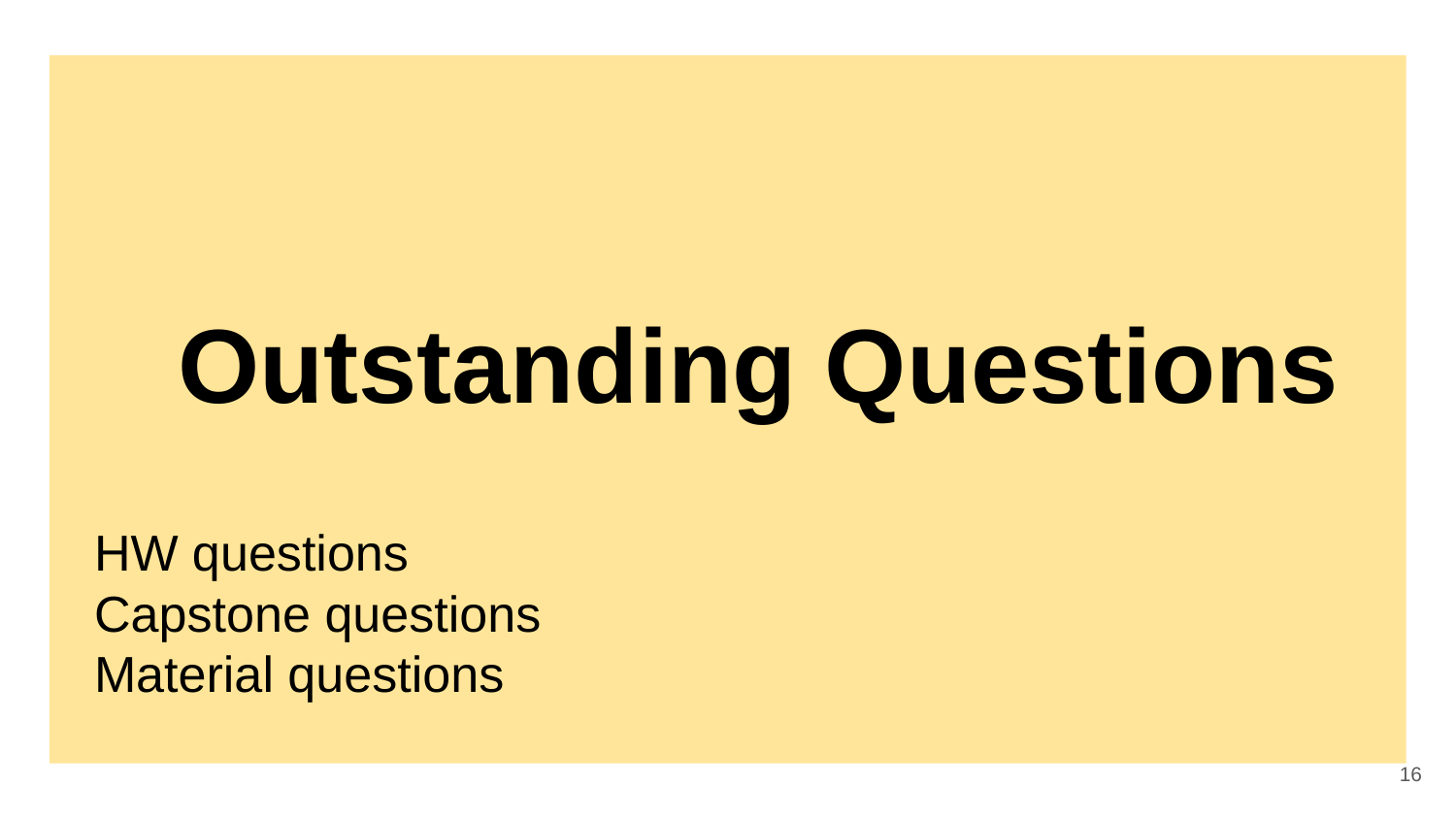

# Outstanding Questions

HW questions
Capstone questions
Material questions

16